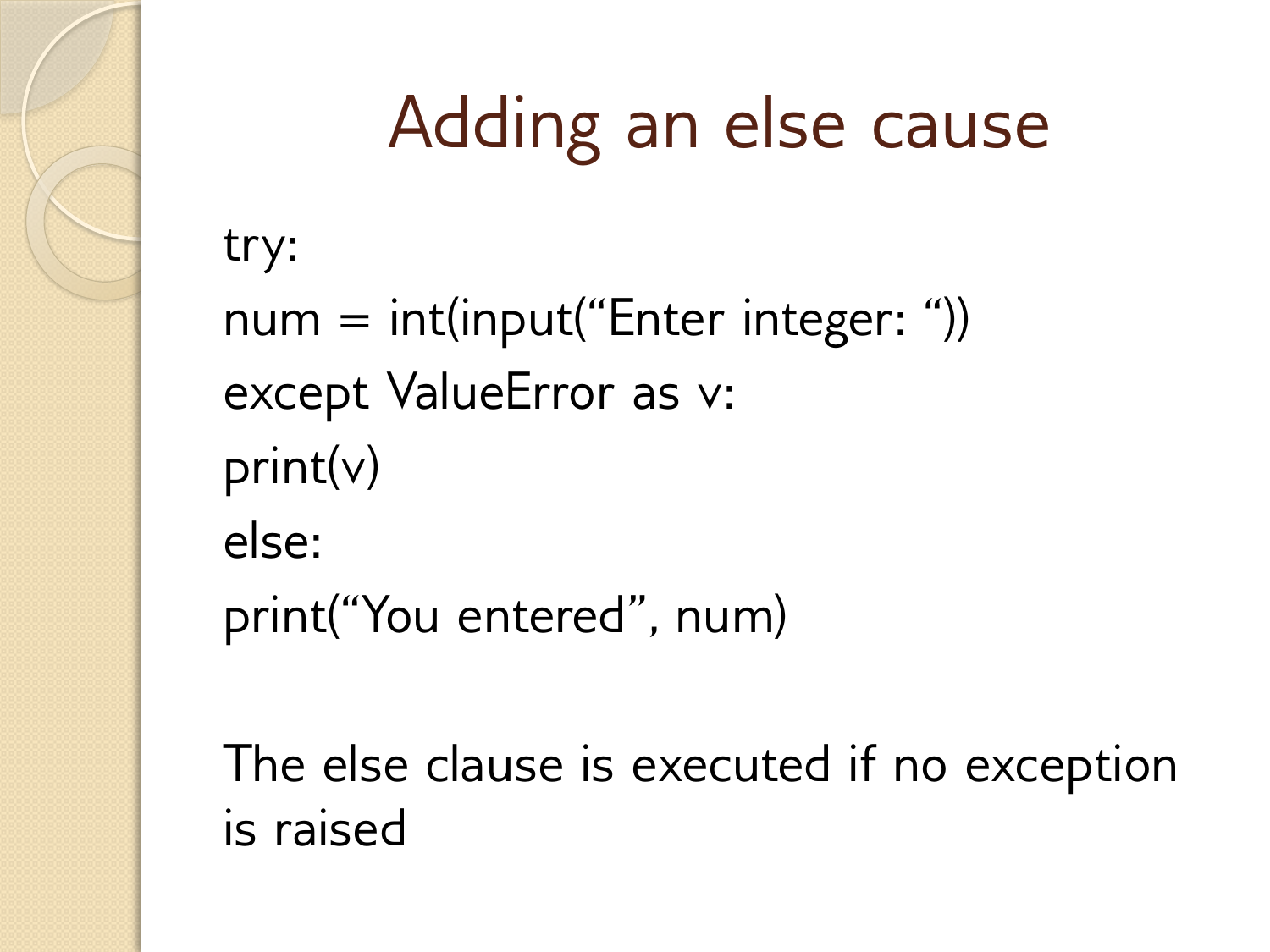

# Adding an else cause
try:
	num = int(input(“Enter integer: “))
except ValueError as v:
	print(v)
else:
	print(“You entered”, num)

The else clause is executed if no exception is raised